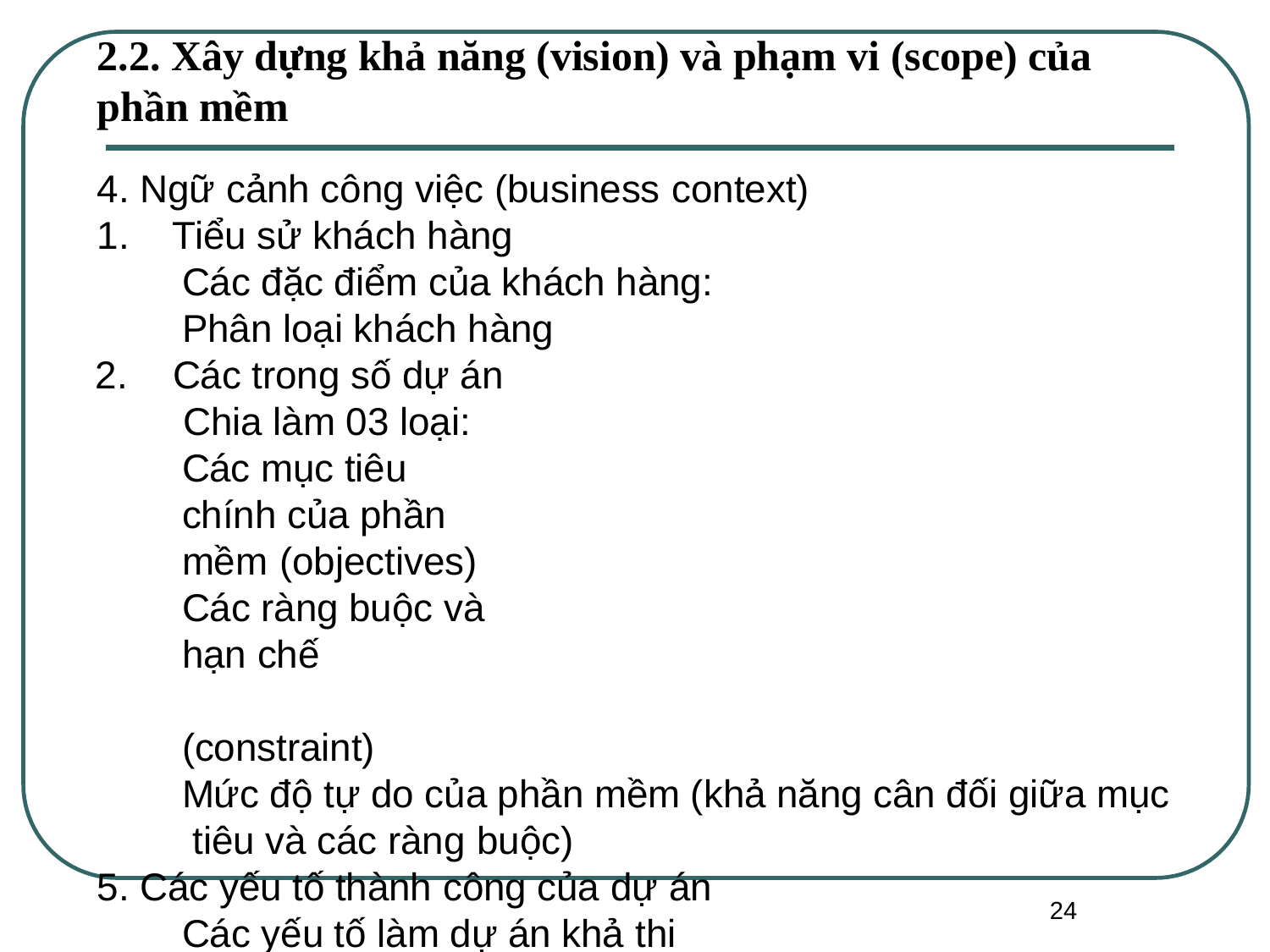

# 2.2. Xây dựng khả năng (vision) và phạm vi (scope) của  phần mềm
Ngữ cảnh công việc (business context)
Tiểu sử khách hàng
Các đặc điểm của khách hàng:
Phân loại khách hàng
Các trong số dự án  Chia làm 03 loại:
Các mục tiêu chính của phần mềm (objectives)
Các ràng buộc và hạn chế	(constraint)
Mức độ tự do của phần mềm (khả năng cân đối giữa mục  tiêu và các ràng buộc)
5. Các yếu tố thành công của dự án
Các yếu tố làm dự án khả thi
Các yếu tố chứng tỏ khả ăng cạnh tranh của phần mềm
24